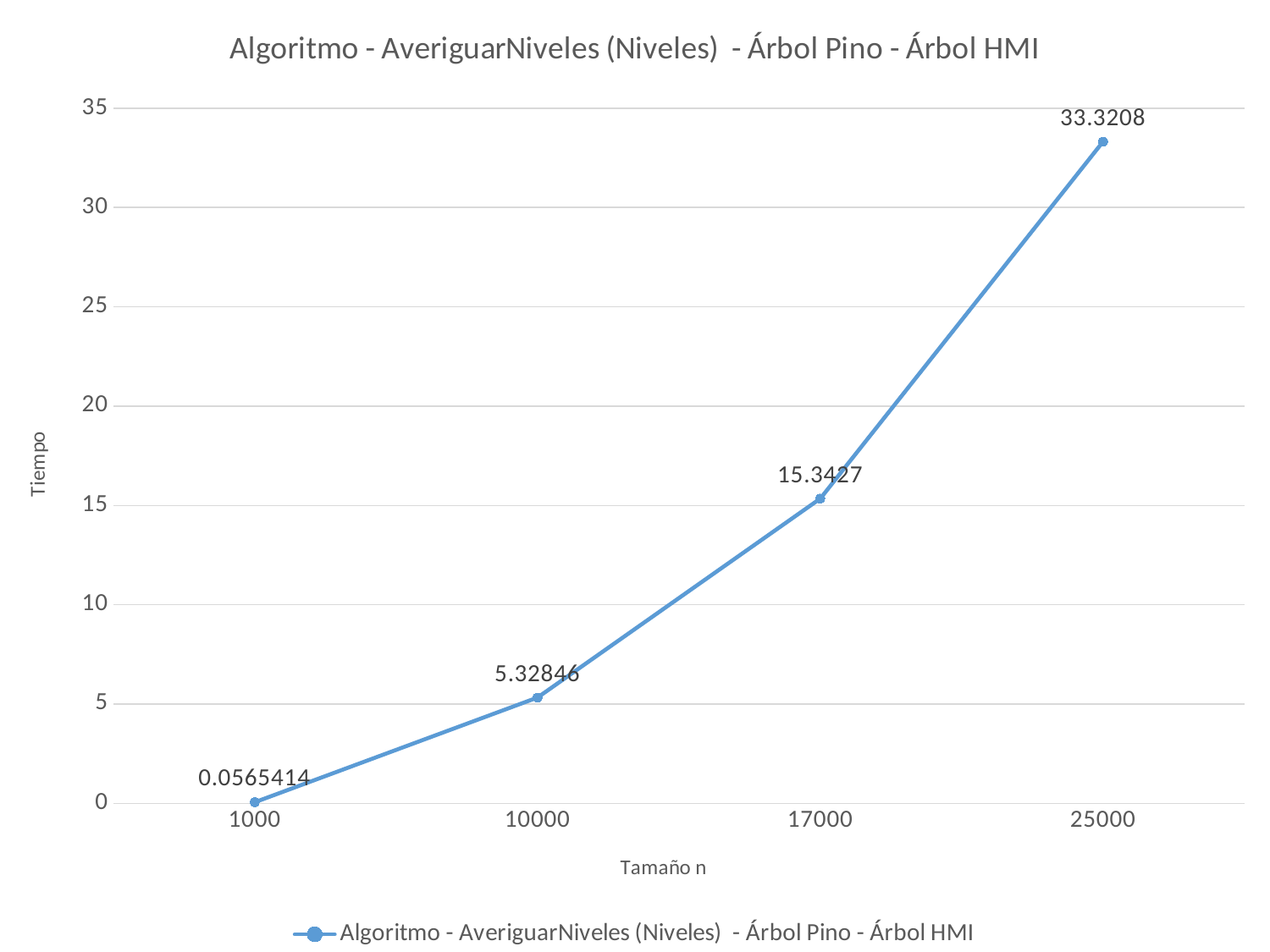

### Chart:

| Category | Algoritmo - AveriguarNiveles (Niveles)  - Árbol Pino - Árbol HMI |
|---|---|
| 1000 | 0.0565414 |
| 10000 | 5.32846 |
| 17000 | 15.3427 |
| 25000 | 33.3208 |